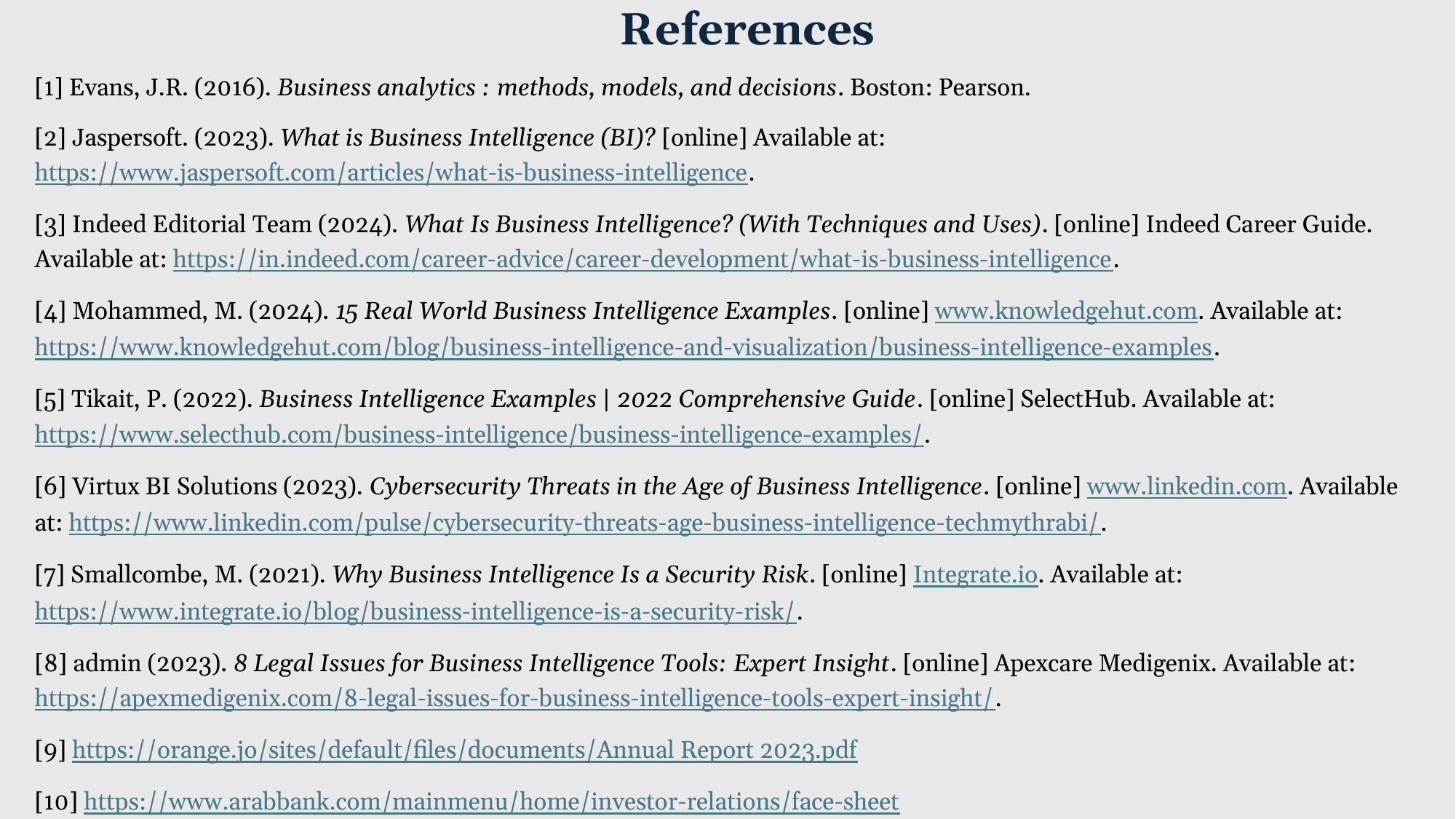

# References
[1] Evans, J.R. (2016). Business analytics : methods, models, and decisions. Boston: Pearson.
[2] Jaspersoft. (2023). What is Business Intelligence (BI)? [online] Available at: https://www.jaspersoft.com/articles/what-is-business-intelligence.
[3] Indeed Editorial Team (2024). What Is Business Intelligence? (With Techniques and Uses). [online] Indeed Career Guide. Available at: https://in.indeed.com/career-advice/career-development/what-is-business-intelligence.
[4] Mohammed, M. (2024). 15 Real World Business Intelligence Examples. [online] www.knowledgehut.com. Available at: https://www.knowledgehut.com/blog/business-intelligence-and-visualization/business-intelligence-examples.
[5] Tikait, P. (2022). Business Intelligence Examples | 2022 Comprehensive Guide. [online] SelectHub. Available at: https://www.selecthub.com/business-intelligence/business-intelligence-examples/.
[6] Virtux BI Solutions (2023). Cybersecurity Threats in the Age of Business Intelligence. [online] www.linkedin.com. Available at: https://www.linkedin.com/pulse/cybersecurity-threats-age-business-intelligence-techmythrabi/.
[7] Smallcombe, M. (2021). Why Business Intelligence Is a Security Risk. [online] Integrate.io. Available at: https://www.integrate.io/blog/business-intelligence-is-a-security-risk/.
[8] admin (2023). 8 Legal Issues for Business Intelligence Tools: Expert Insight. [online] Apexcare Medigenix. Available at: https://apexmedigenix.com/8-legal-issues-for-business-intelligence-tools-expert-insight/.
[9] https://orange.jo/sites/default/files/documents/Annual Report 2023.pdf
[10] https://www.arabbank.com/mainmenu/home/investor-relations/face-sheet